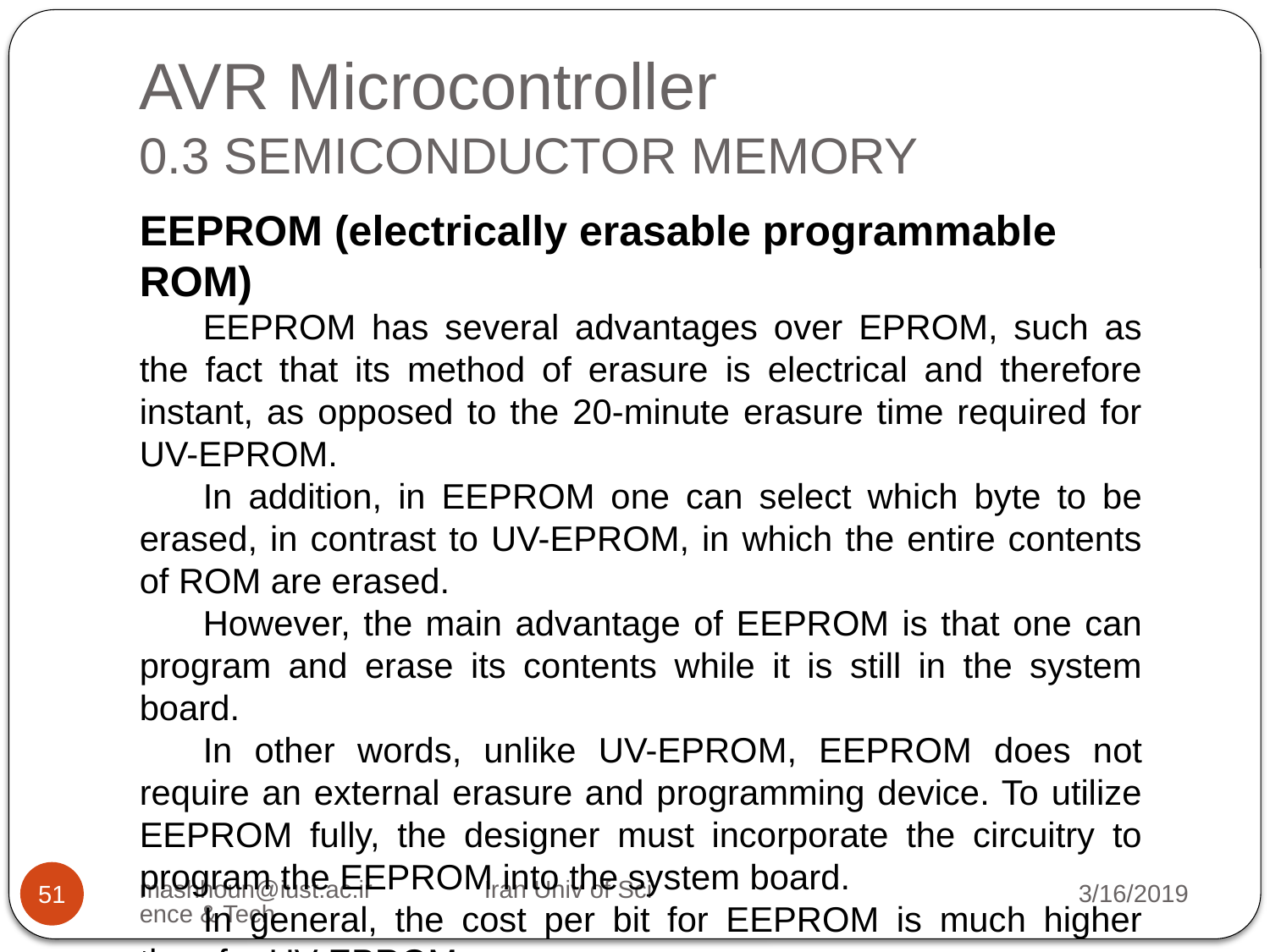

# AVR Microcontroller 0.3 SEMICONDUCTOR MEMORY
EEPROM (electrically erasable programmable ROM)
EEPROM has several advantages over EPROM, such as the fact that its method of erasure is electrical and therefore instant, as opposed to the 20-minute erasure time required for UV-EPROM.
In addition, in EEPROM one can select which byte to be erased, in contrast to UV-EPROM, in which the entire contents of ROM are erased.
However, the main advantage of EEPROM is that one can program and erase its contents while it is still in the system board.
In other words, unlike UV-EPROM, EEPROM does not require an external erasure and programming device. To utilize EEPROM fully, the designer must incorporate the circuitry to program the EEPROM into the system board.
In general, the cost per bit for EEPROM is much higher than for UV-EPROM.
mashhoun@iust.ac.ir                Iran Univ of Science & Tech
3/16/2019
51